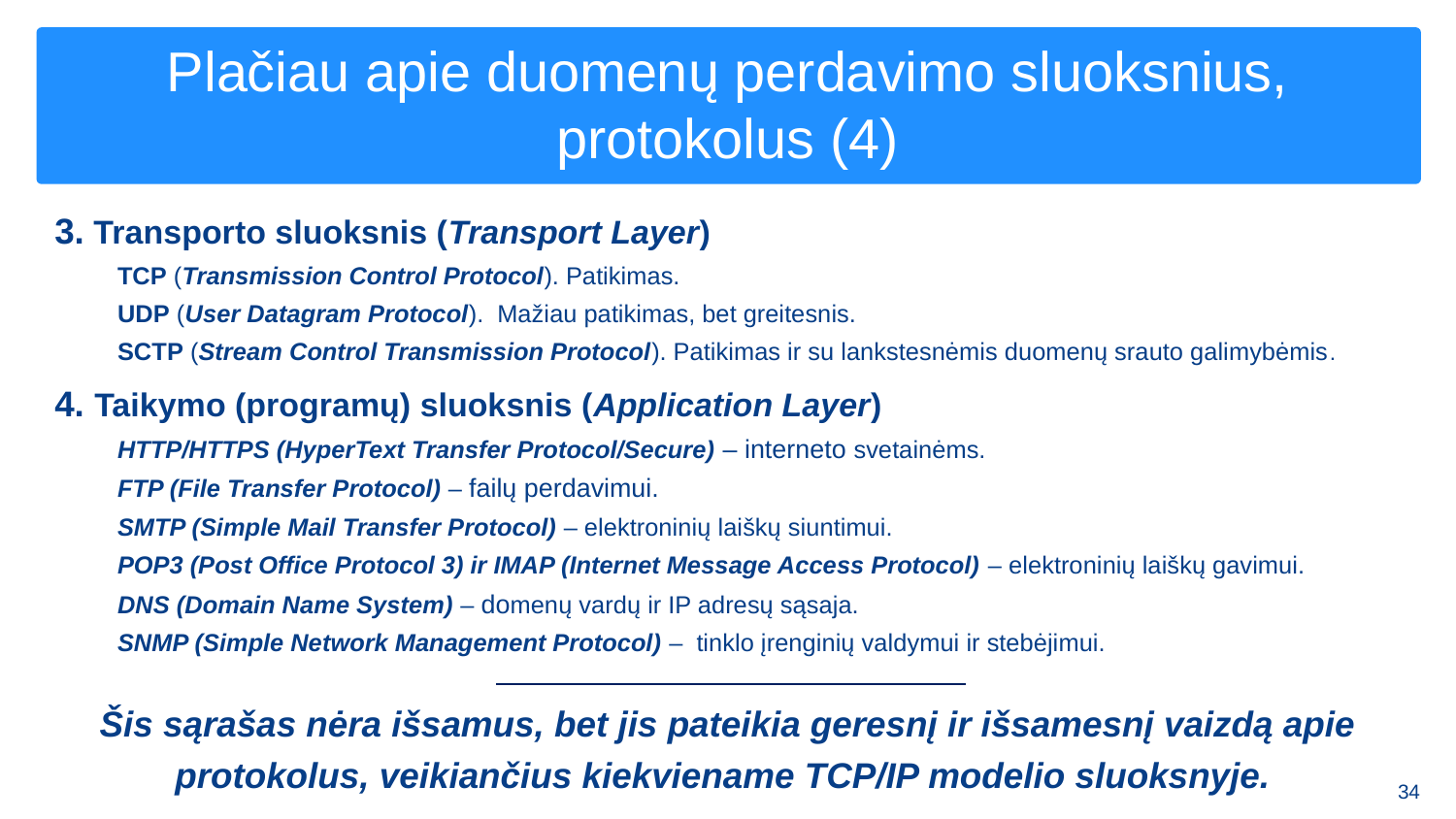

# Plačiau apie duomenų perdavimo sluoksnius, protokolus (4)
3. Transporto sluoksnis (Transport Layer)
TCP (Transmission Control Protocol). Patikimas.
UDP (User Datagram Protocol).  Mažiau patikimas, bet greitesnis.
SCTP (Stream Control Transmission Protocol). Patikimas ir su lankstesnėmis duomenų srauto galimybėmis.
4. Taikymo (programų) sluoksnis (Application Layer)
HTTP/HTTPS (HyperText Transfer Protocol/Secure) – interneto svetainėms.
FTP (File Transfer Protocol) – failų perdavimui.
SMTP (Simple Mail Transfer Protocol) – elektroninių laiškų siuntimui.
POP3 (Post Office Protocol 3) ir IMAP (Internet Message Access Protocol) – elektroninių laiškų gavimui.
DNS (Domain Name System) – domenų vardų ir IP adresų sąsaja.
SNMP (Simple Network Management Protocol) –  tinklo įrenginių valdymui ir stebėjimui.

Šis sąrašas nėra išsamus, bet jis pateikia geresnį ir išsamesnį vaizdą apie protokolus, veikiančius kiekviename TCP/IP modelio sluoksnyje.
34